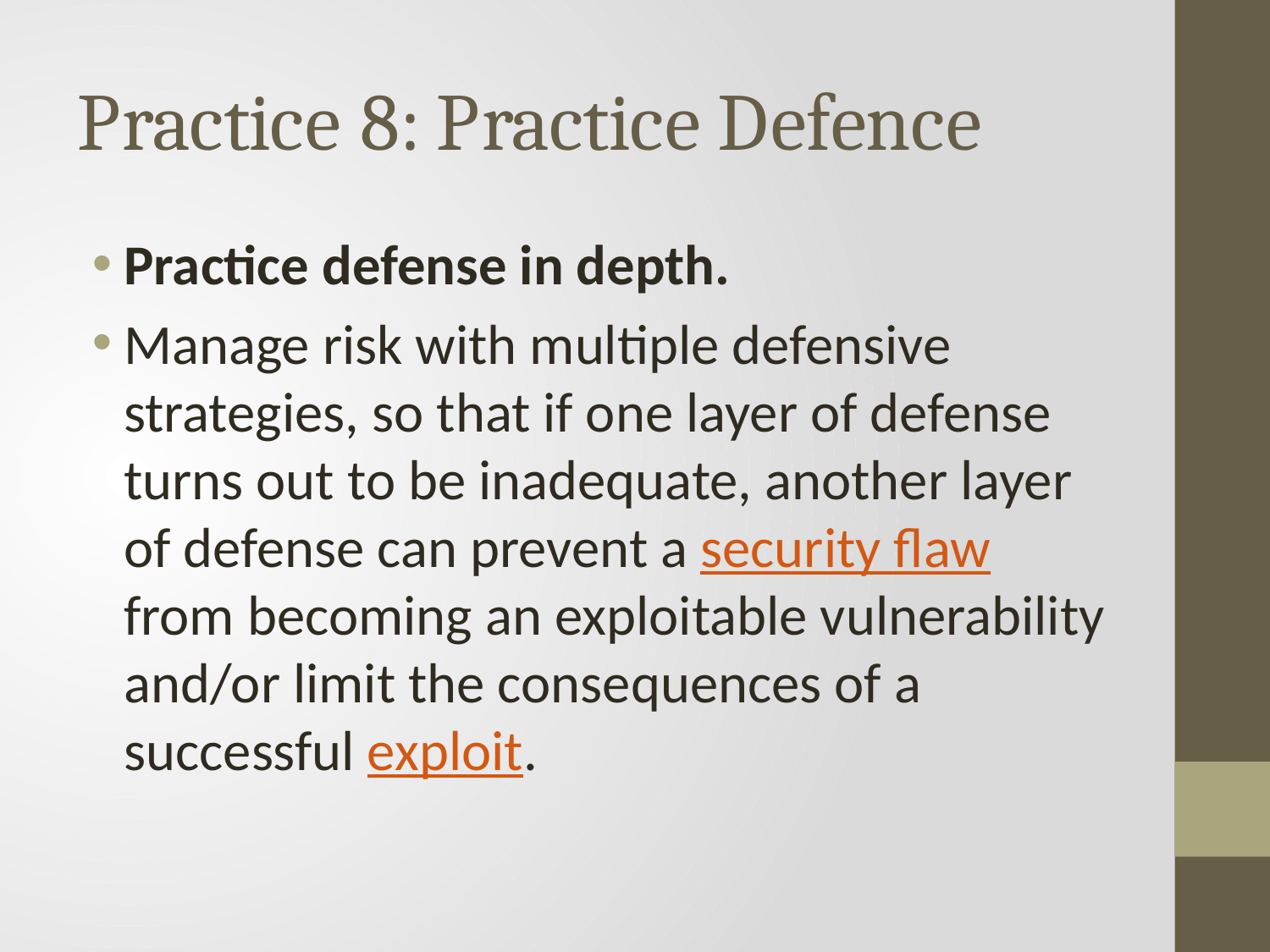

# Practice 8: Practice Defence
Practice defense in depth.
Manage risk with multiple defensive strategies, so that if one layer of defense turns out to be inadequate, another layer of defense can prevent a security flaw from becoming an exploitable vulnerability and/or limit the consequences of a successful exploit.